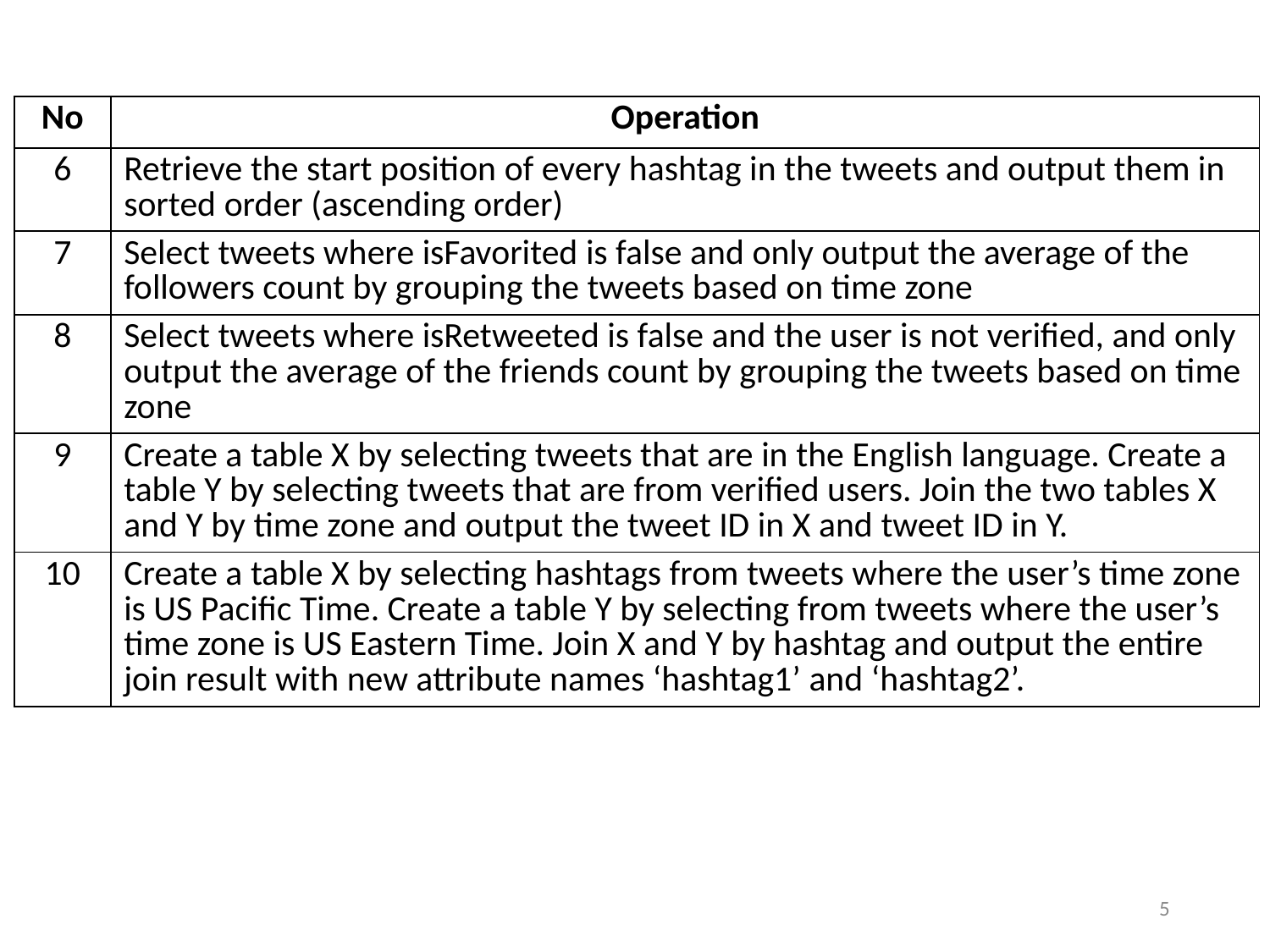

| No | Operation |
| --- | --- |
| 6 | Retrieve the start position of every hashtag in the tweets and output them in sorted order (ascending order) |
| 7 | Select tweets where isFavorited is false and only output the average of the followers count by grouping the tweets based on time zone |
| 8 | Select tweets where isRetweeted is false and the user is not verified, and only output the average of the friends count by grouping the tweets based on time zone |
| 9 | Create a table X by selecting tweets that are in the English language. Create a table Y by selecting tweets that are from verified users. Join the two tables X and Y by time zone and output the tweet ID in X and tweet ID in Y. |
| 10 | Create a table X by selecting hashtags from tweets where the user’s time zone is US Pacific Time. Create a table Y by selecting from tweets where the user’s time zone is US Eastern Time. Join X and Y by hashtag and output the entire join result with new attribute names ‘hashtag1’ and ‘hashtag2’. |
5